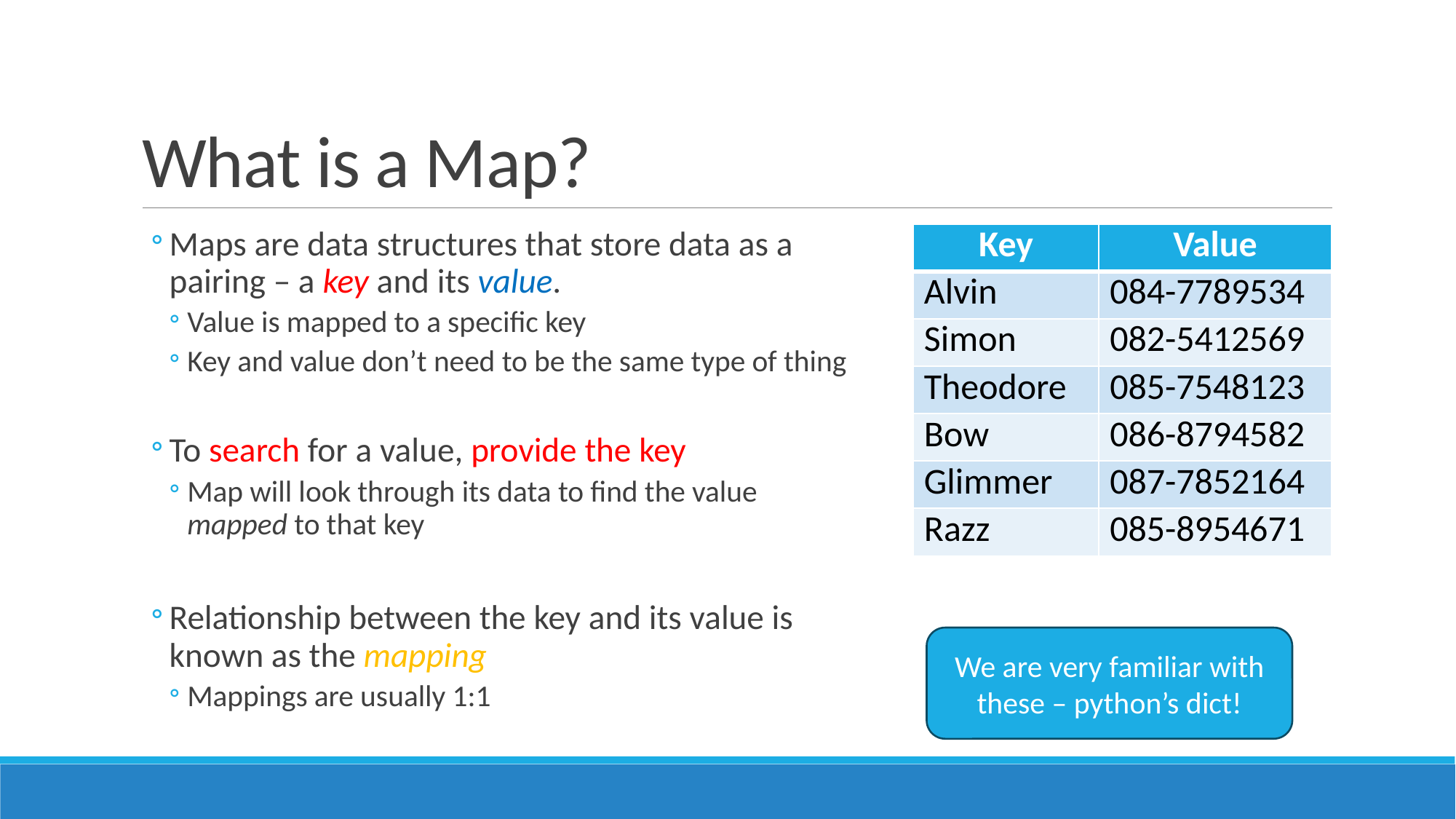

# What is a Map?
Maps are data structures that store data as a pairing – a key and its value.
Value is mapped to a specific key
Key and value don’t need to be the same type of thing

To search for a value, provide the key
Map will look through its data to find the value mapped to that key

Relationship between the key and its value is known as the mapping
Mappings are usually 1:1
| Key | Value |
| --- | --- |
| Alvin | 084-7789534 |
| Simon | 082-5412569 |
| Theodore | 085-7548123 |
| Bow | 086-8794582 |
| Glimmer | 087-7852164 |
| Razz | 085-8954671 |
We are very familiar with these – python’s dict!